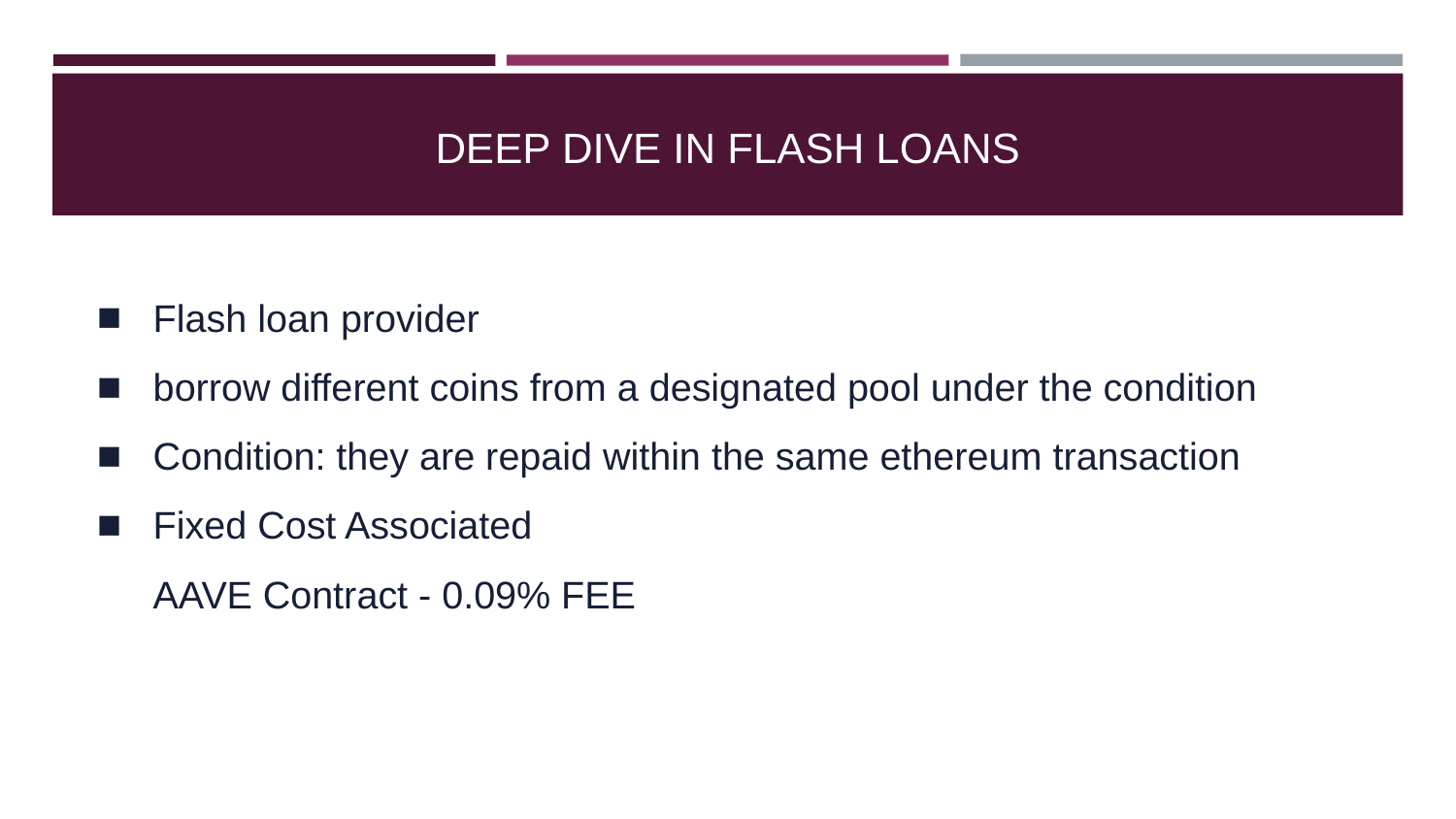

# DEEP DIVE IN FLASH LOANS

Flash loan provider
borrow different coins from a designated pool under the condition
Condition: they are repaid within the same ethereum transaction
Fixed Cost Associated
AAVE Contract - 0.09% FEE